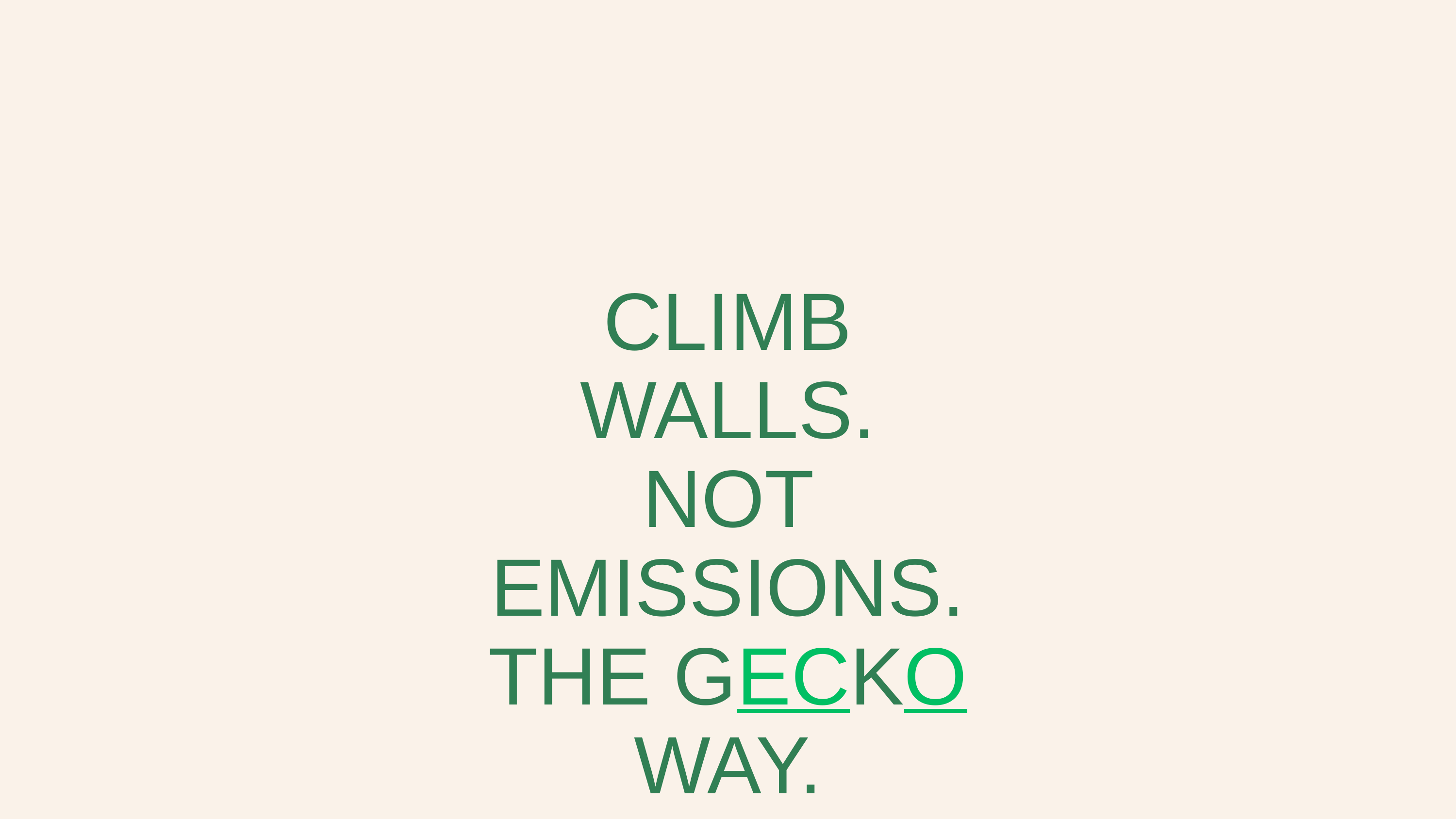

CLIMB WALLS.
NOT EMISSIONS.
THE GECKO WAY.